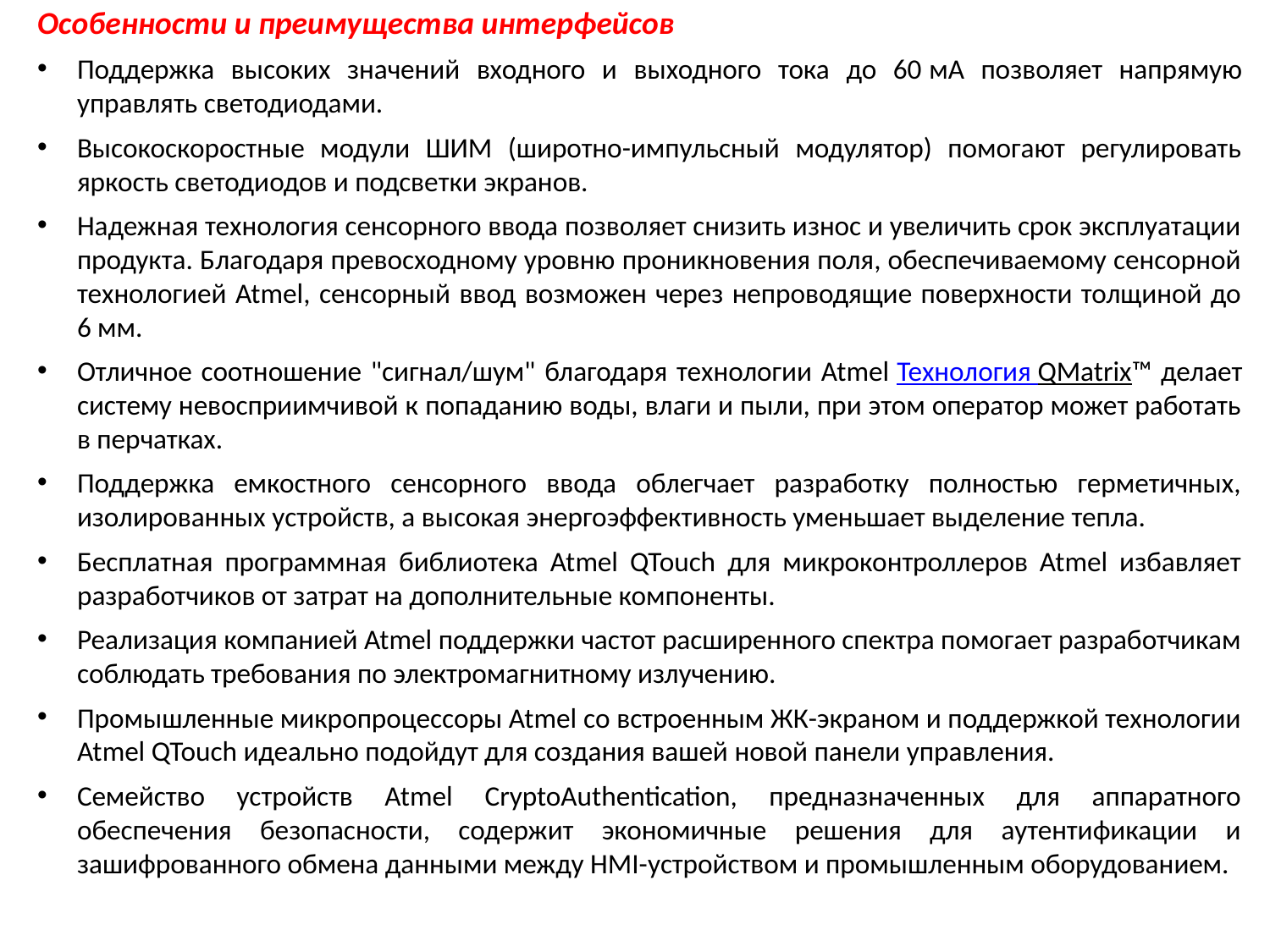

Особенности и преимущества интерфейсов
Поддержка высоких значений входного и выходного тока до 60 мА позволяет напрямую управлять светодиодами.
Высокоскоростные модули ШИМ (широтно-импульсный модулятор) помогают регулировать яркость светодиодов и подсветки экранов.
Надежная технология сенсорного ввода позволяет снизить износ и увеличить срок эксплуатации продукта. Благодаря превосходному уровню проникновения поля, обеспечиваемому сенсорной технологией Atmel, сенсорный ввод возможен через непроводящие поверхности толщиной до 6 мм.
Отличное соотношение "сигнал/шум" благодаря технологии Atmel Технология QMatrix™ делает систему невосприимчивой к попаданию воды, влаги и пыли, при этом оператор может работать в перчатках.
Поддержка емкостного сенсорного ввода облегчает разработку полностью герметичных, изолированных устройств, а высокая энергоэффективность уменьшает выделение тепла.
Бесплатная программная библиотека Atmel QTouch для микроконтроллеров Atmel избавляет разработчиков от затрат на дополнительные компоненты.
Реализация компанией Atmel поддержки частот расширенного спектра помогает разработчикам соблюдать требования по электромагнитному излучению.
Промышленные микропроцессоры Atmel со встроенным ЖК-экраном и поддержкой технологии Atmel QTouch идеально подойдут для создания вашей новой панели управления.
Семейство устройств Atmel CryptoAuthentication, предназначенных для аппаратного обеспечения безопасности, содержит экономичные решения для аутентификации и зашифрованного обмена данными между HMI-устройством и промышленным оборудованием.